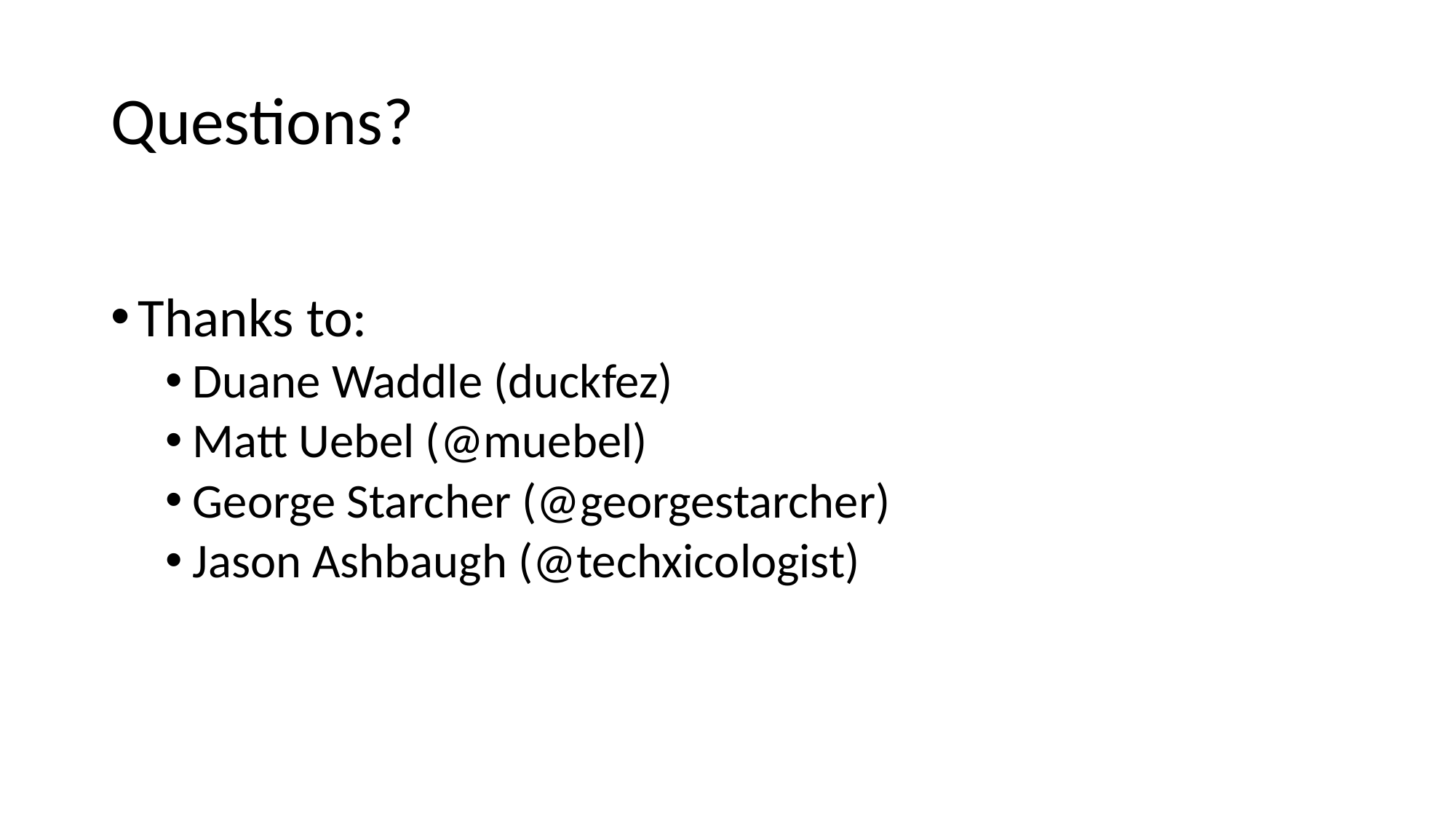

# Questions?

Thanks to:
Duane Waddle (duckfez)
Matt Uebel (@muebel)
George Starcher (@georgestarcher)
Jason Ashbaugh (@techxicologist)